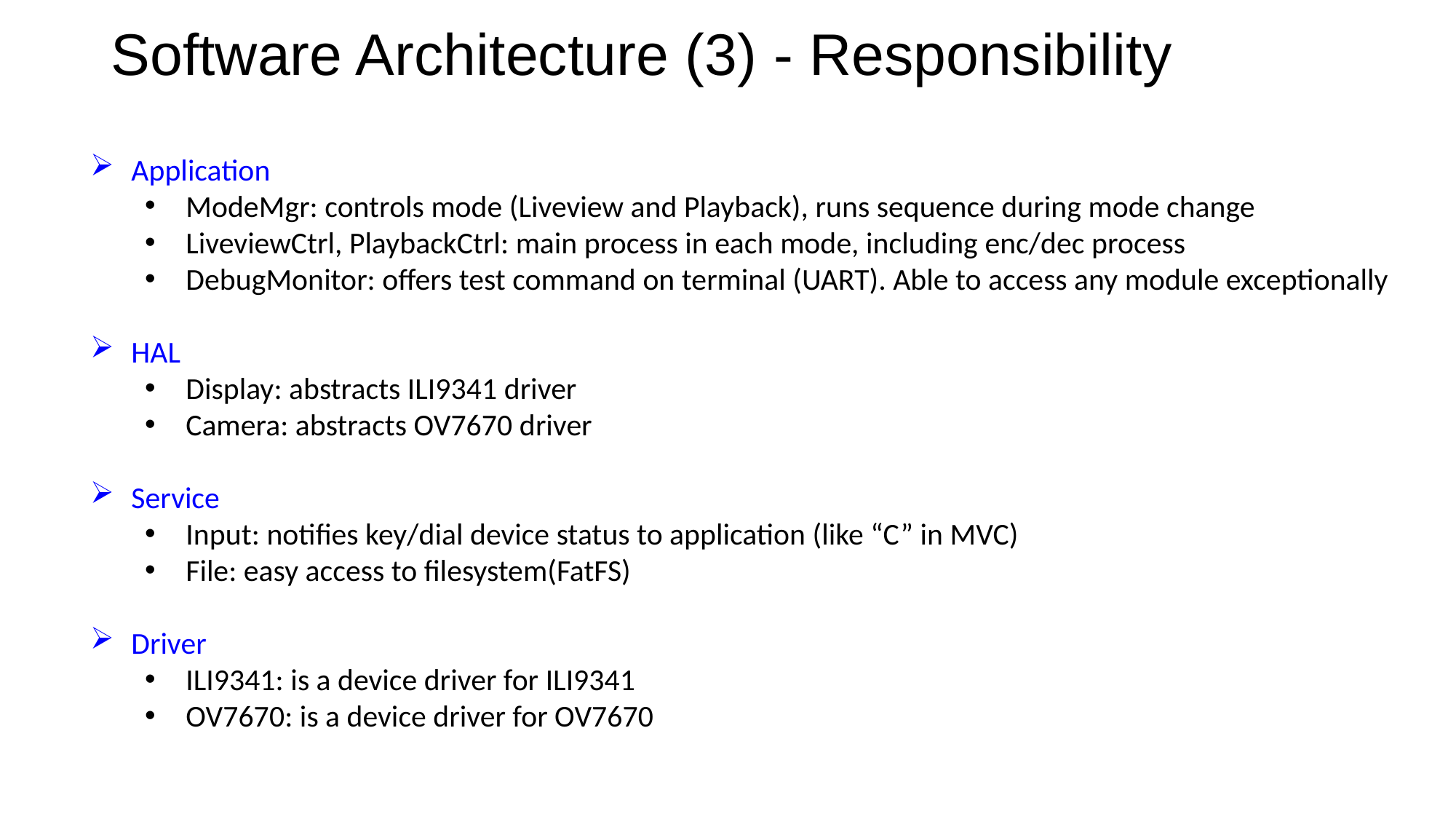

# Software Architecture (3) - Responsibility
Application
ModeMgr: controls mode (Liveview and Playback), runs sequence during mode change
LiveviewCtrl, PlaybackCtrl: main process in each mode, including enc/dec process
DebugMonitor: offers test command on terminal (UART). Able to access any module exceptionally

HAL
Display: abstracts ILI9341 driver
Camera: abstracts OV7670 driver

Service
Input: notifies key/dial device status to application (like “C” in MVC)
File: easy access to filesystem(FatFS)

Driver
ILI9341: is a device driver for ILI9341
OV7670: is a device driver for OV7670